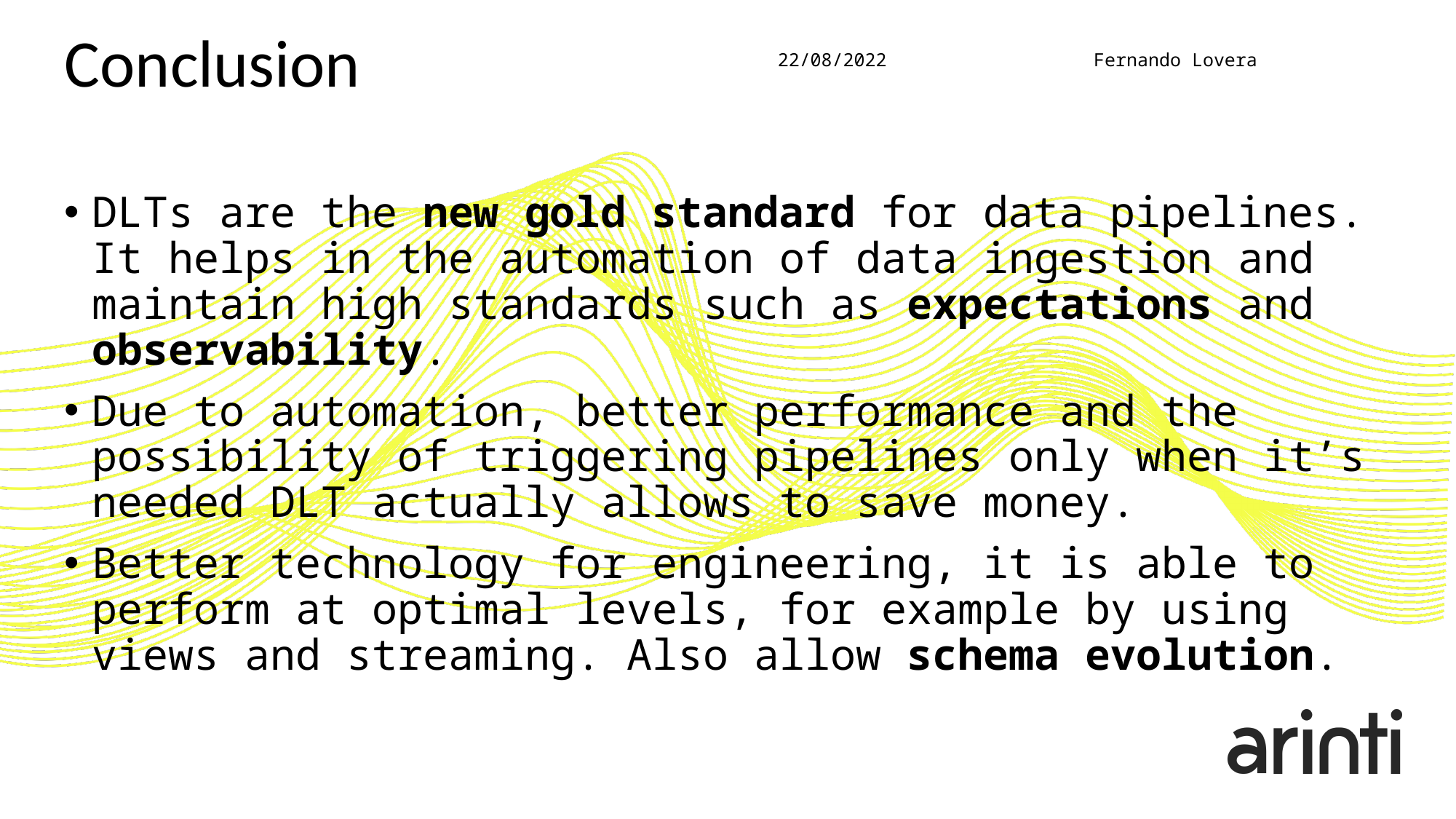

Conclusion
22/08/2022
Fernando Lovera
DLTs are the new gold standard for data pipelines. It helps in the automation of data ingestion and maintain high standards such as expectations and observability.
Due to automation, better performance and the possibility of triggering pipelines only when it’s needed DLT actually allows to save money.
Better technology for engineering, it is able to perform at optimal levels, for example by using views and streaming. Also allow schema evolution.